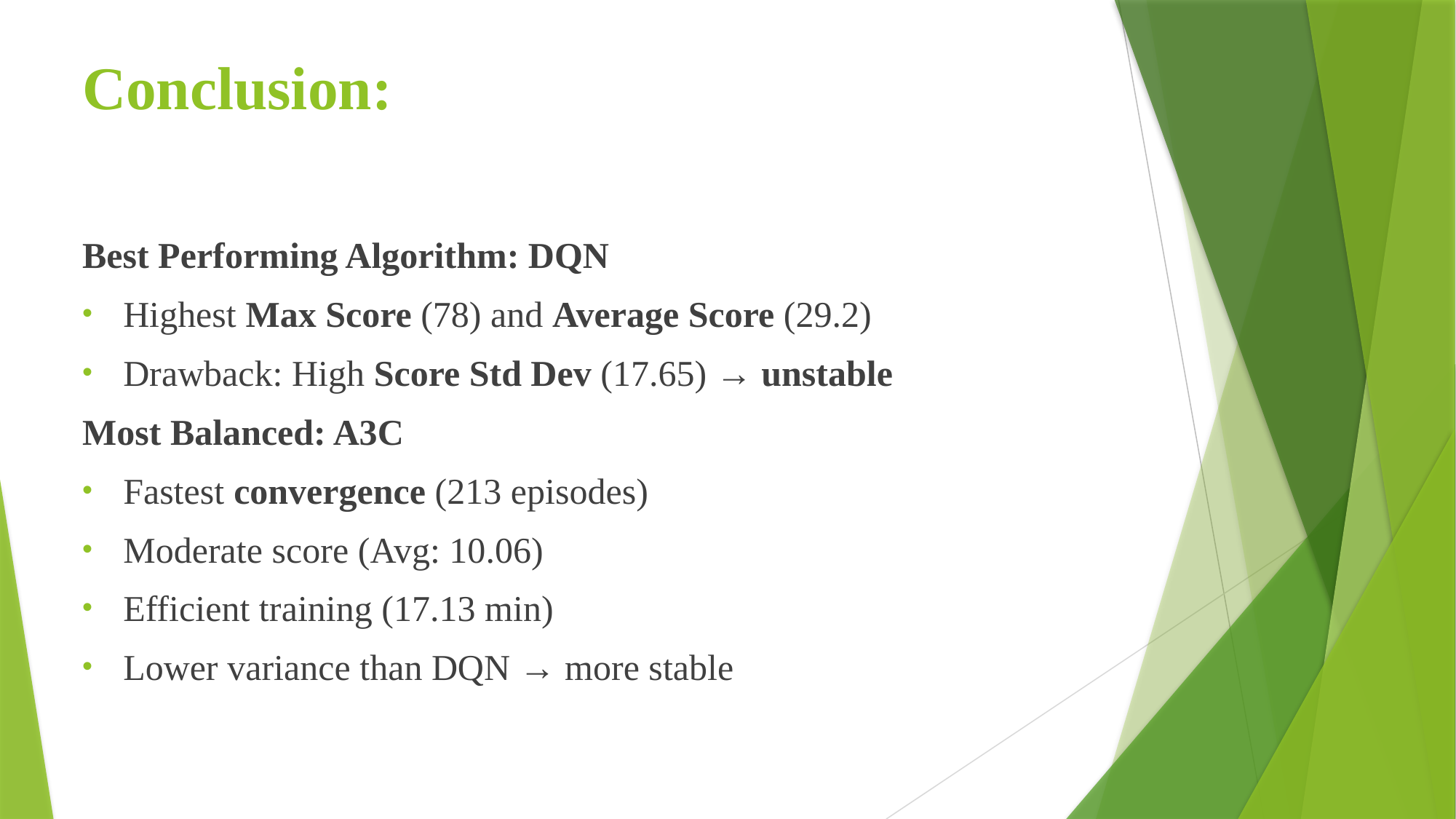

# Conclusion:
Best Performing Algorithm: DQN
Highest Max Score (78) and Average Score (29.2)
Drawback: High Score Std Dev (17.65) → unstable
Most Balanced: A3C
Fastest convergence (213 episodes)
Moderate score (Avg: 10.06)
Efficient training (17.13 min)
Lower variance than DQN → more stable